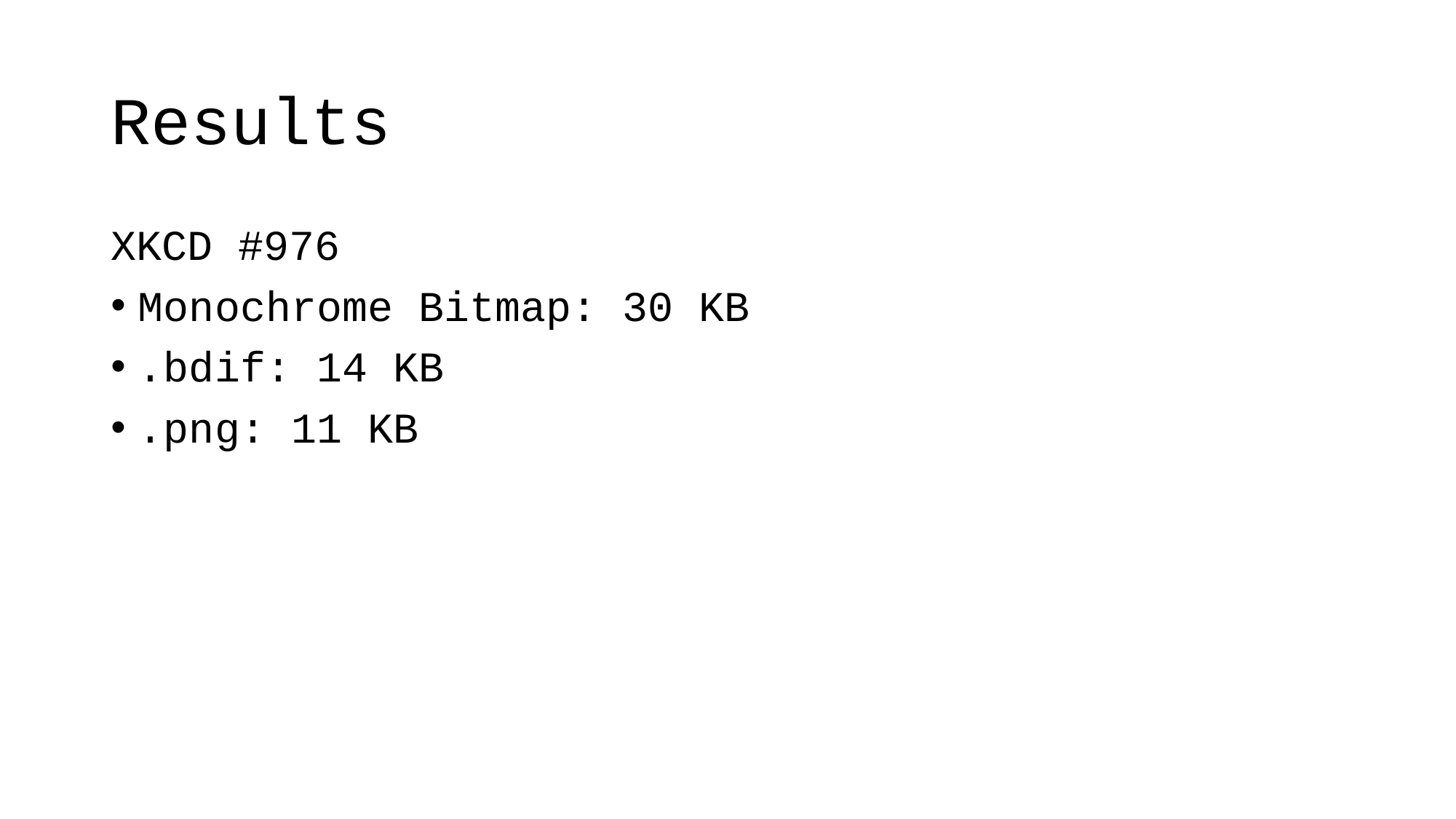

# Results
XKCD #976
Monochrome Bitmap: 30 KB
.bdif: 14 KB
.png: 11 KB